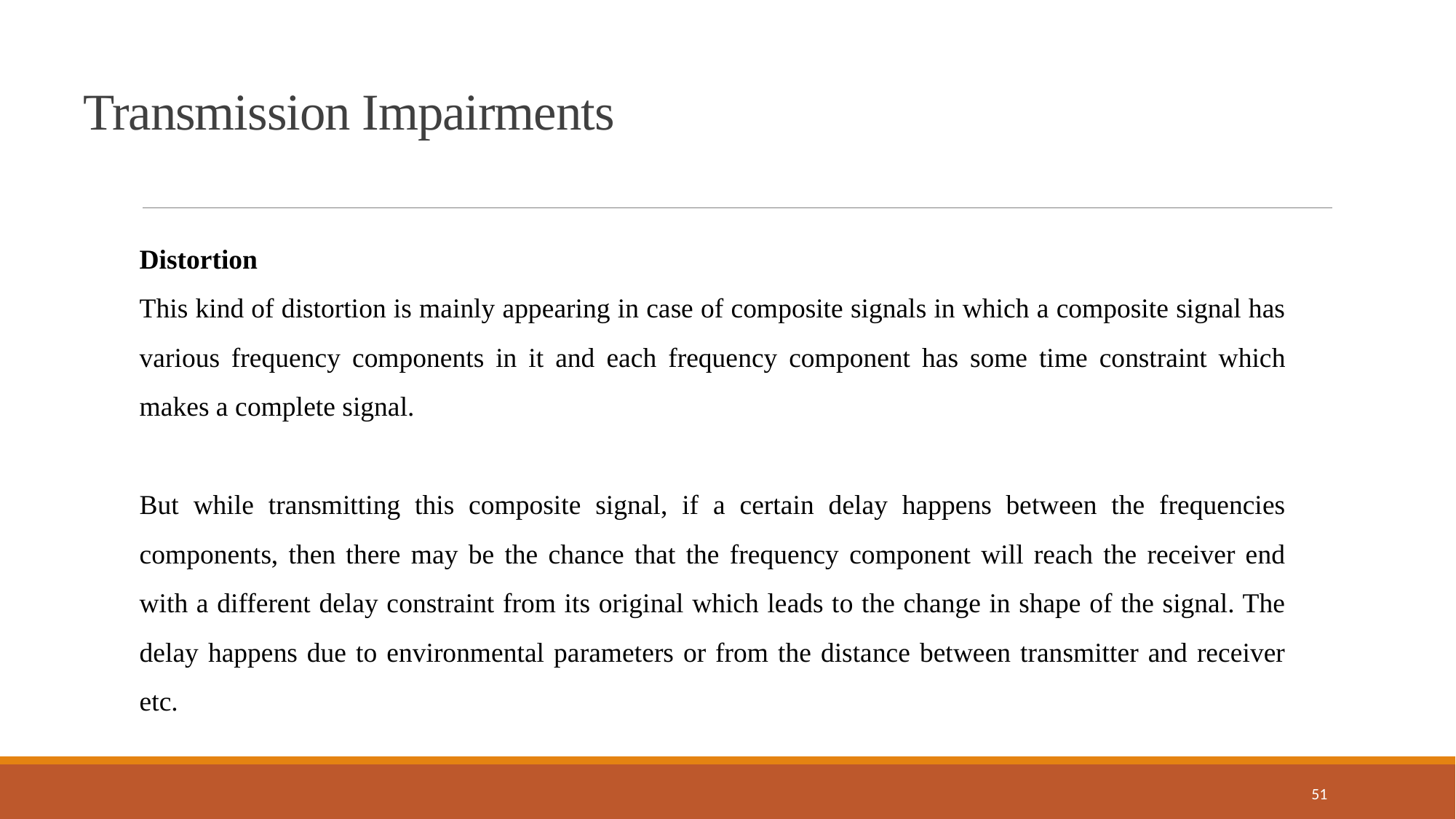

Transmission Impairments
Distortion
This kind of distortion is mainly appearing in case of composite signals in which a composite signal has various frequency components in it and each frequency component has some time constraint which makes a complete signal.

But while transmitting this composite signal, if a certain delay happens between the frequencies components, then there may be the chance that the frequency component will reach the receiver end with a different delay constraint from its original which leads to the change in shape of the signal. The delay happens due to environmental parameters or from the distance between transmitter and receiver etc.
51